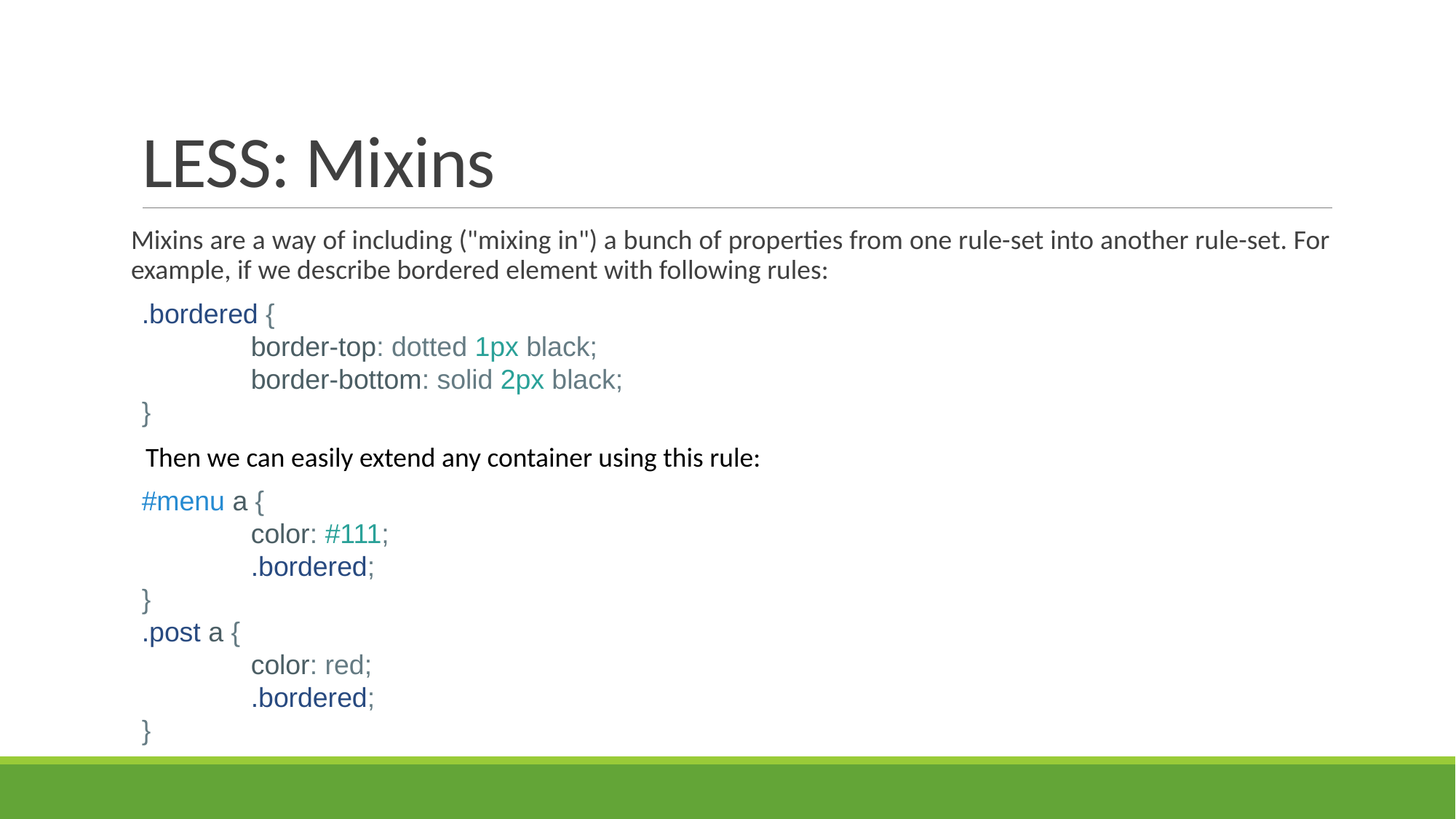

# LESS: Mixins
Mixins are a way of including ("mixing in") a bunch of properties from one rule-set into another rule-set. For example, if we describe bordered element with following rules:
.bordered {
	border-top: dotted 1px black;
	border-bottom: solid 2px black;
}
Then we can easily extend any container using this rule:
#menu a {
	color: #111;
	.bordered;
}
.post a {
	color: red;
	.bordered;
}